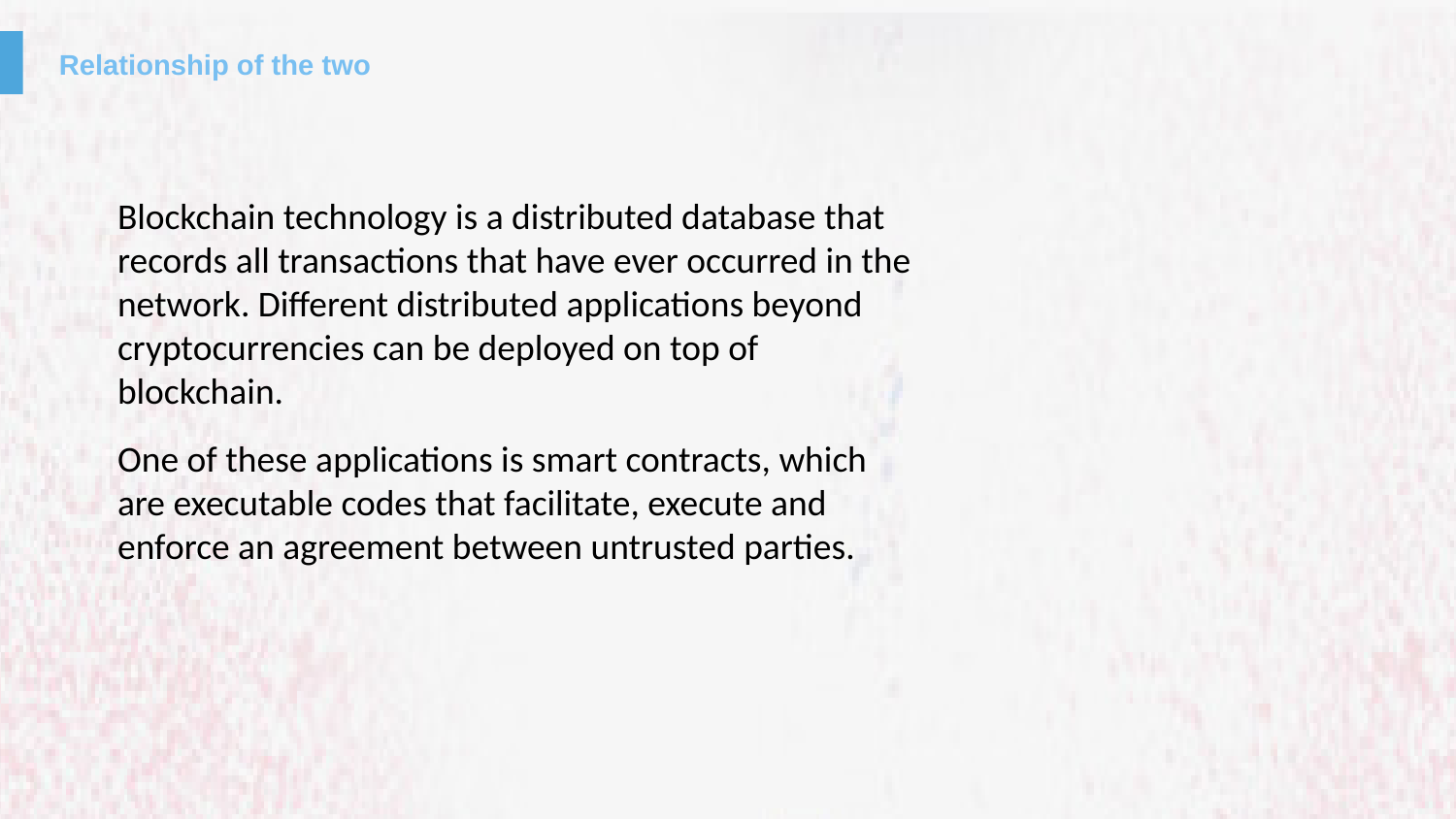

Blockchain technology is a distributed database that records all transactions that have ever occurred in the network. Different distributed applications beyond cryptocurrencies can be deployed on top of blockchain.
One of these applications is smart contracts, which are executable codes that facilitate, execute and enforce an agreement between untrusted parties.